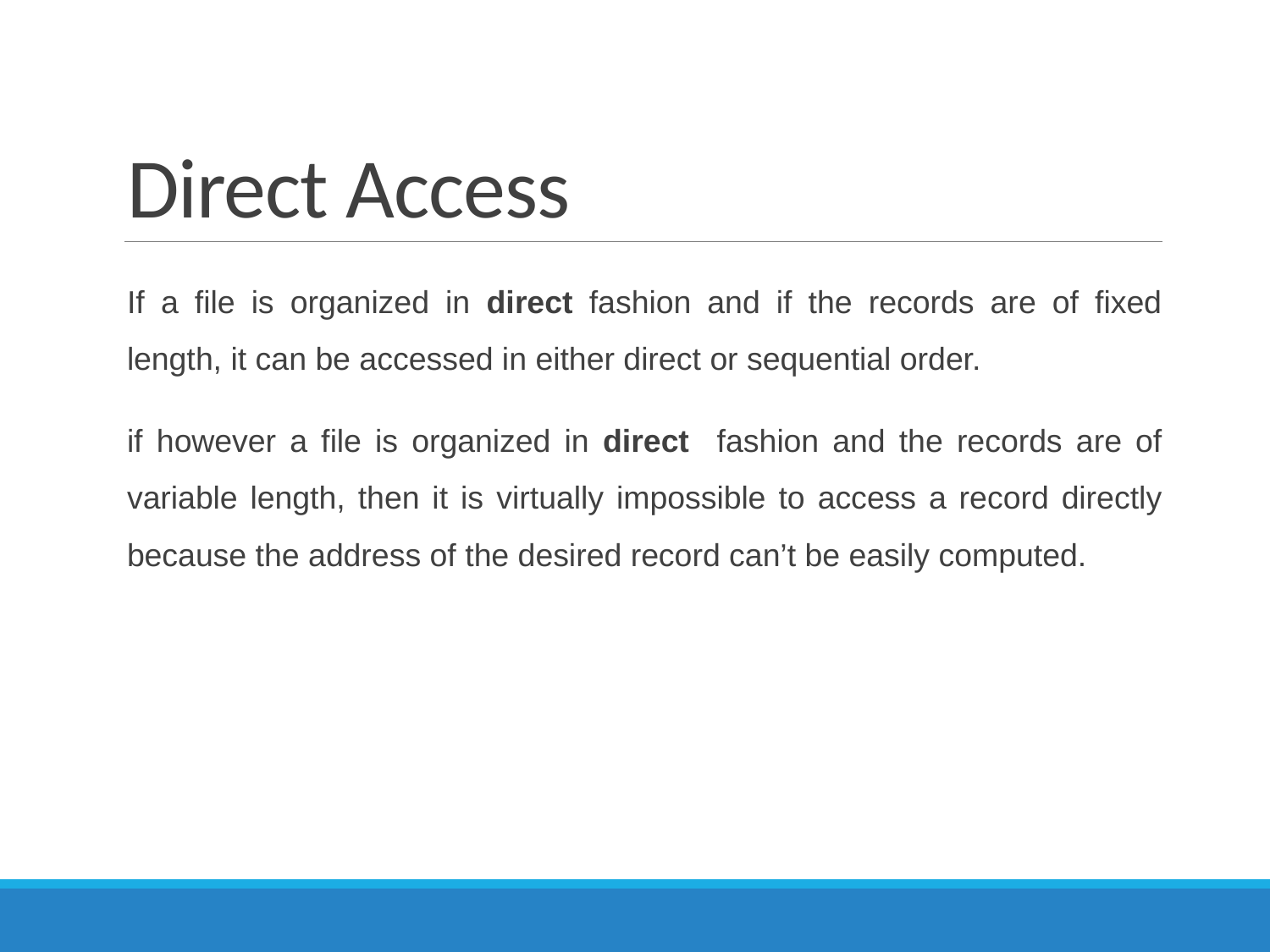

# Direct Access
If a file is organized in direct fashion and if the records are of fixed length, it can be accessed in either direct or sequential order.
if however a file is organized in direct  fashion and the records are of variable length, then it is virtually impossible to access a record directly because the address of the desired record can’t be easily computed.